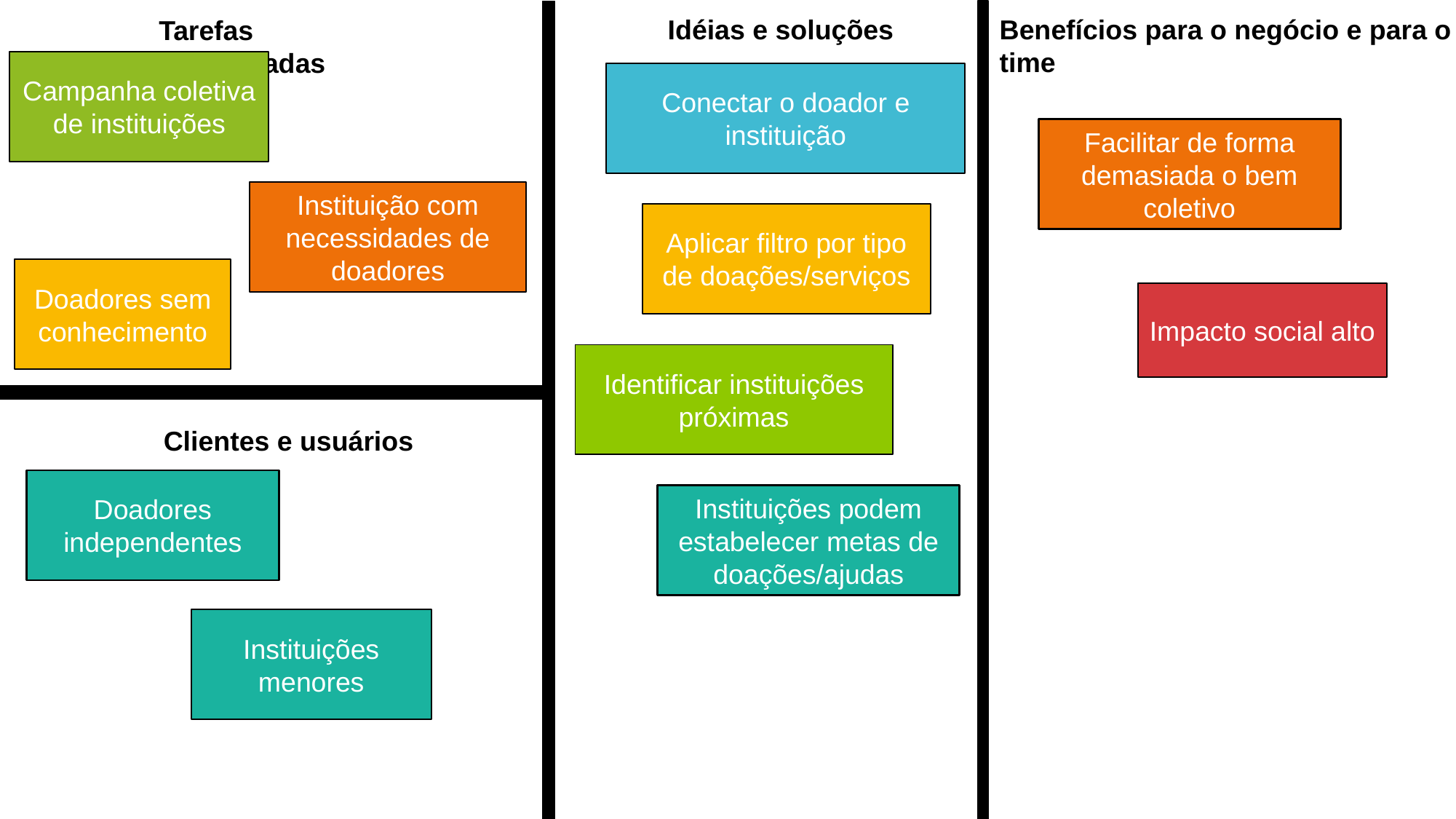

Benefícios para o negócio e para o time
Idéias e soluções
Tarefas identificadas
Campanha coletiva de instituições
Conectar o doador e instituição
Facilitar de forma demasiada o bem coletivo
Instituição com necessidades de doadores
Aplicar filtro por tipo de doações/serviços
Doadores sem conhecimento
Impacto social alto
Identificar instituições próximas

Clientes e usuários
Doadores independentes
Instituições podem estabelecer metas de doações/ajudas
Instituições menores